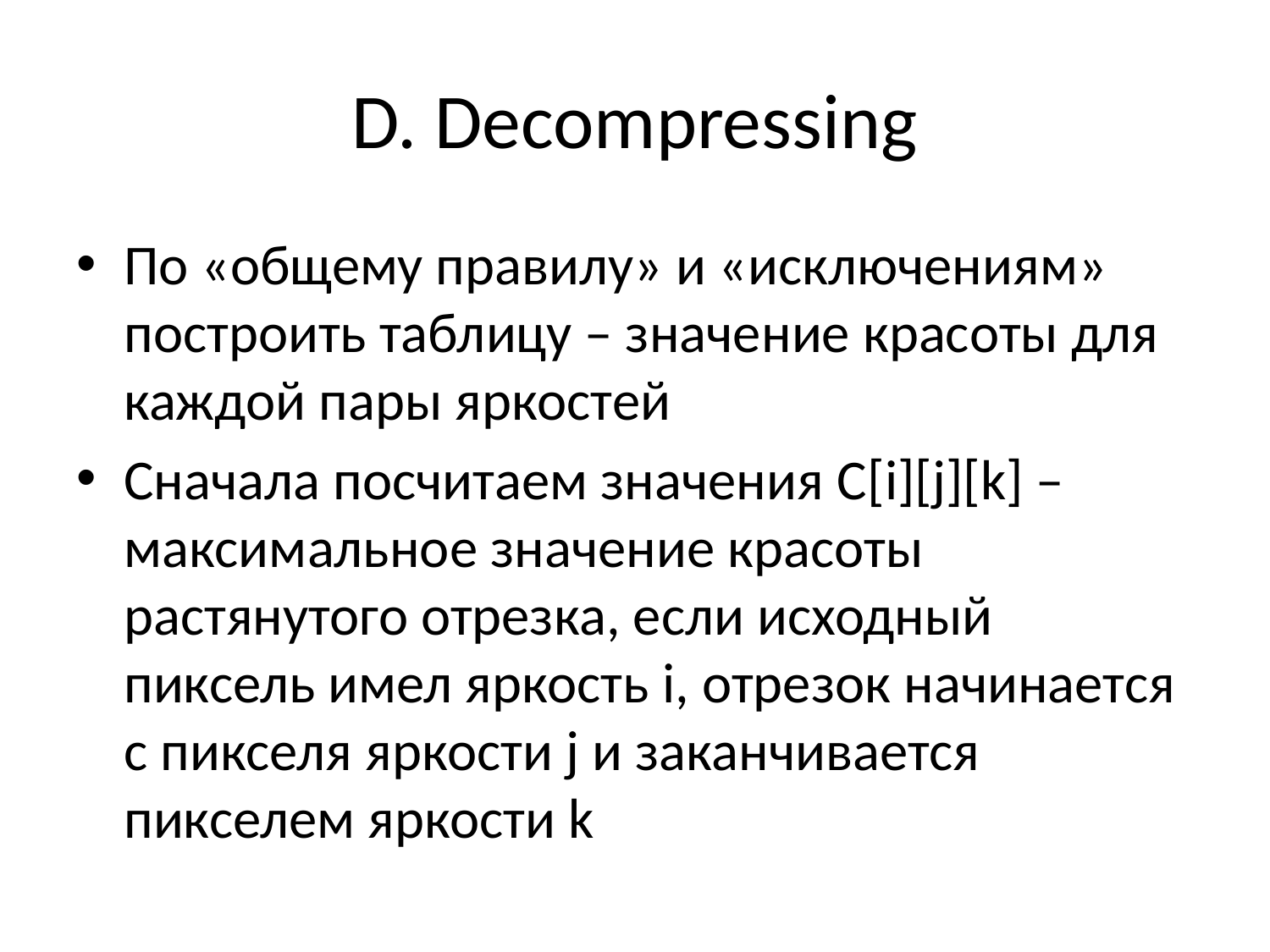

# D. Decompressing
По «общему правилу» и «исключениям» построить таблицу – значение красоты для каждой пары яркостей
Сначала посчитаем значения С[i][j][k] –максимальное значение красоты растянутого отрезка, если исходный пиксель имел яркость i, отрезок начинается с пикселя яркости j и заканчивается пикселем яркости k